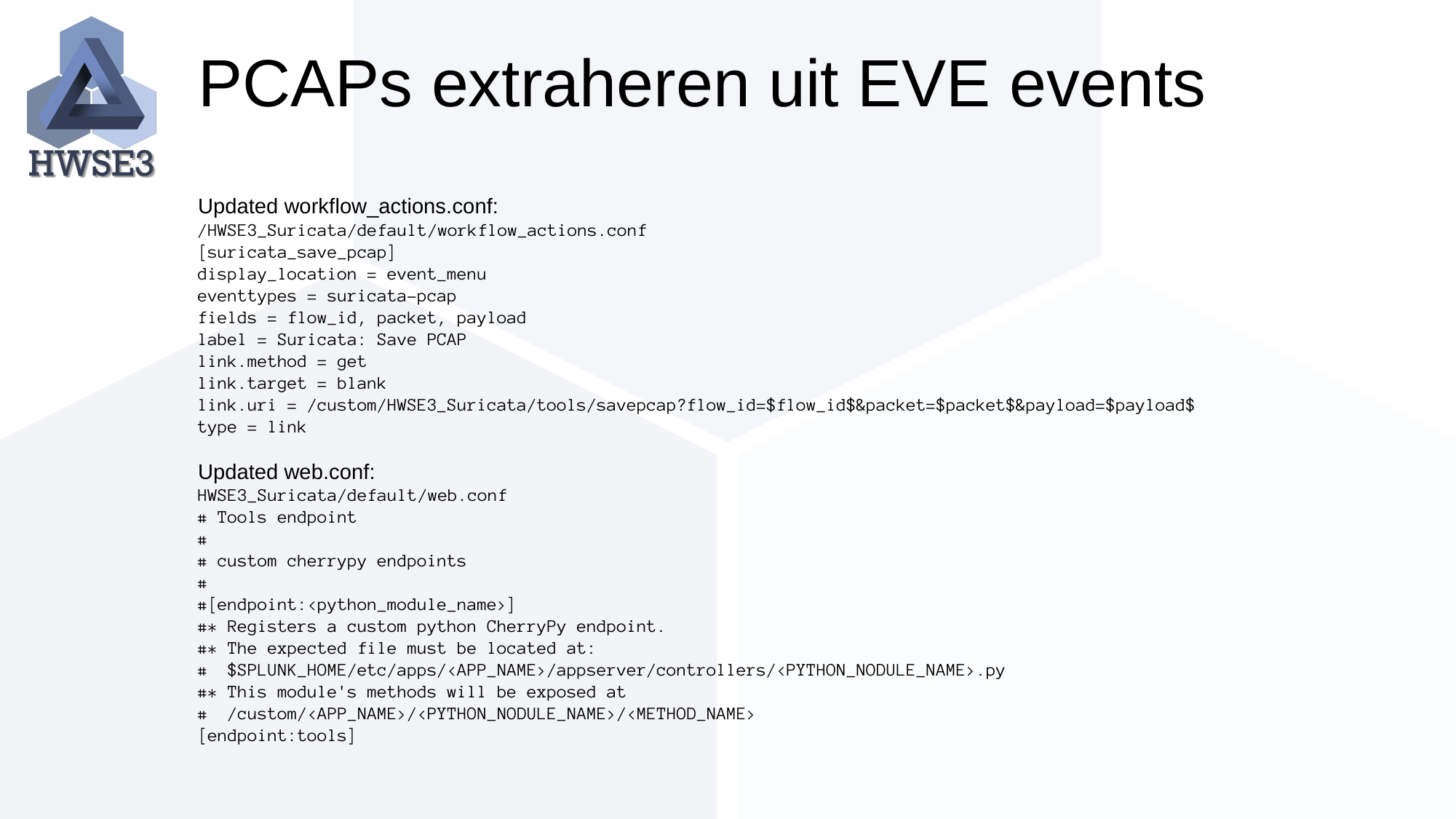

# PCAPs extraheren uit EVE events
Updated workflow_actions.conf:
/HWSE3_Suricata/default/workflow_actions.conf
[suricata_save_pcap]
display_location = event_menu
eventtypes = suricata-pcap
fields = flow_id, packet, payload
label = Suricata: Save PCAP
link.method = get
link.target = blank
link.uri = /custom/HWSE3_Suricata/tools/savepcap?flow_id=$flow_id$&packet=$packet$&payload=$payload$
type = link

Updated web.conf:
HWSE3_Suricata/default/web.conf
# Tools endpoint
#
# custom cherrypy endpoints
#
#[endpoint:<python_module_name>]
#* Registers a custom python CherryPy endpoint.
#* The expected file must be located at:
#  $SPLUNK_HOME/etc/apps/<APP_NAME>/appserver/controllers/<PYTHON_NODULE_NAME>.py
#* This module's methods will be exposed at
#  /custom/<APP_NAME>/<PYTHON_NODULE_NAME>/<METHOD_NAME>
[endpoint:tools]